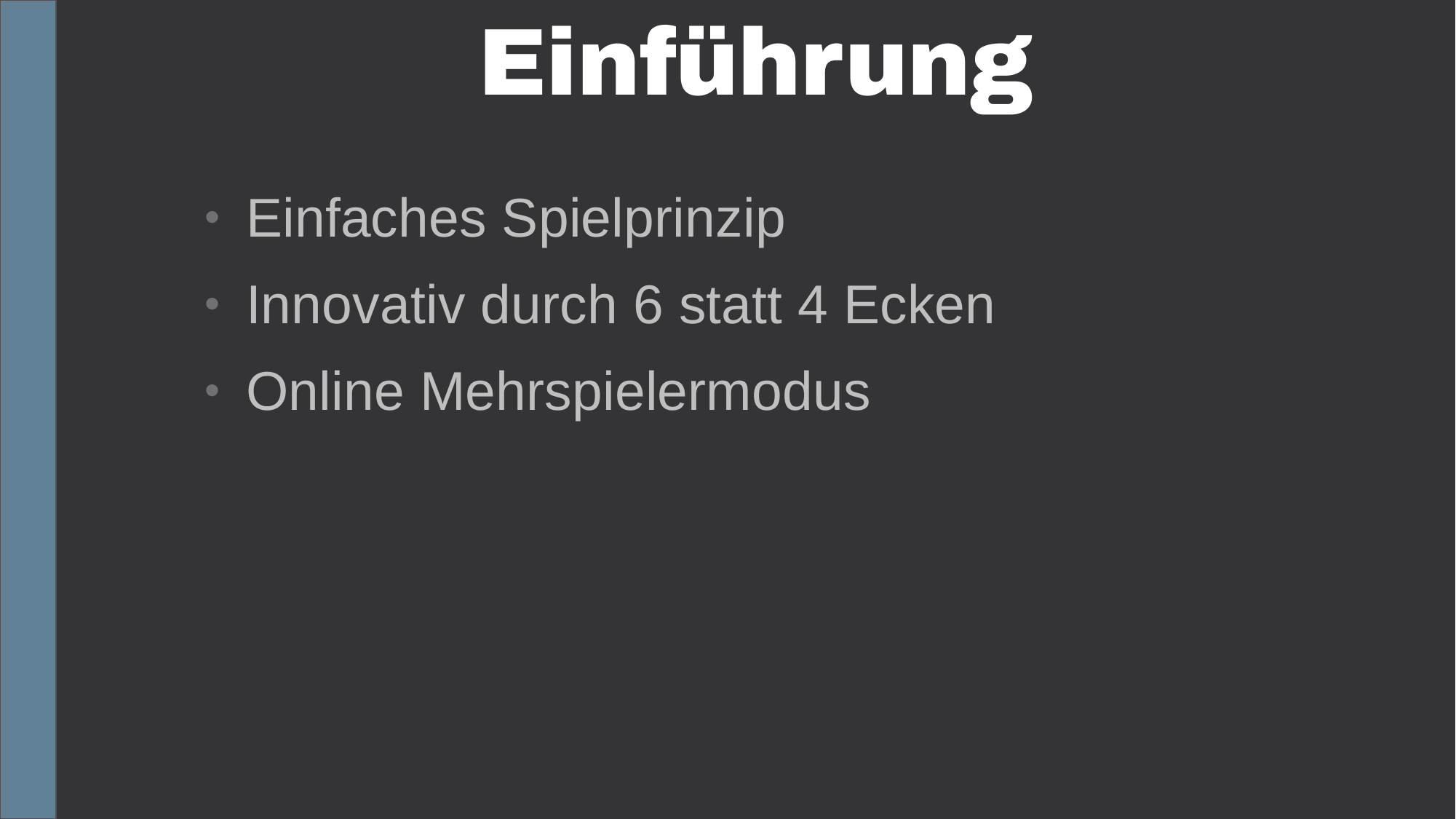

# Einführung
Einfaches Spielprinzip
Innovativ durch 6 statt 4 Ecken
Online Mehrspielermodus